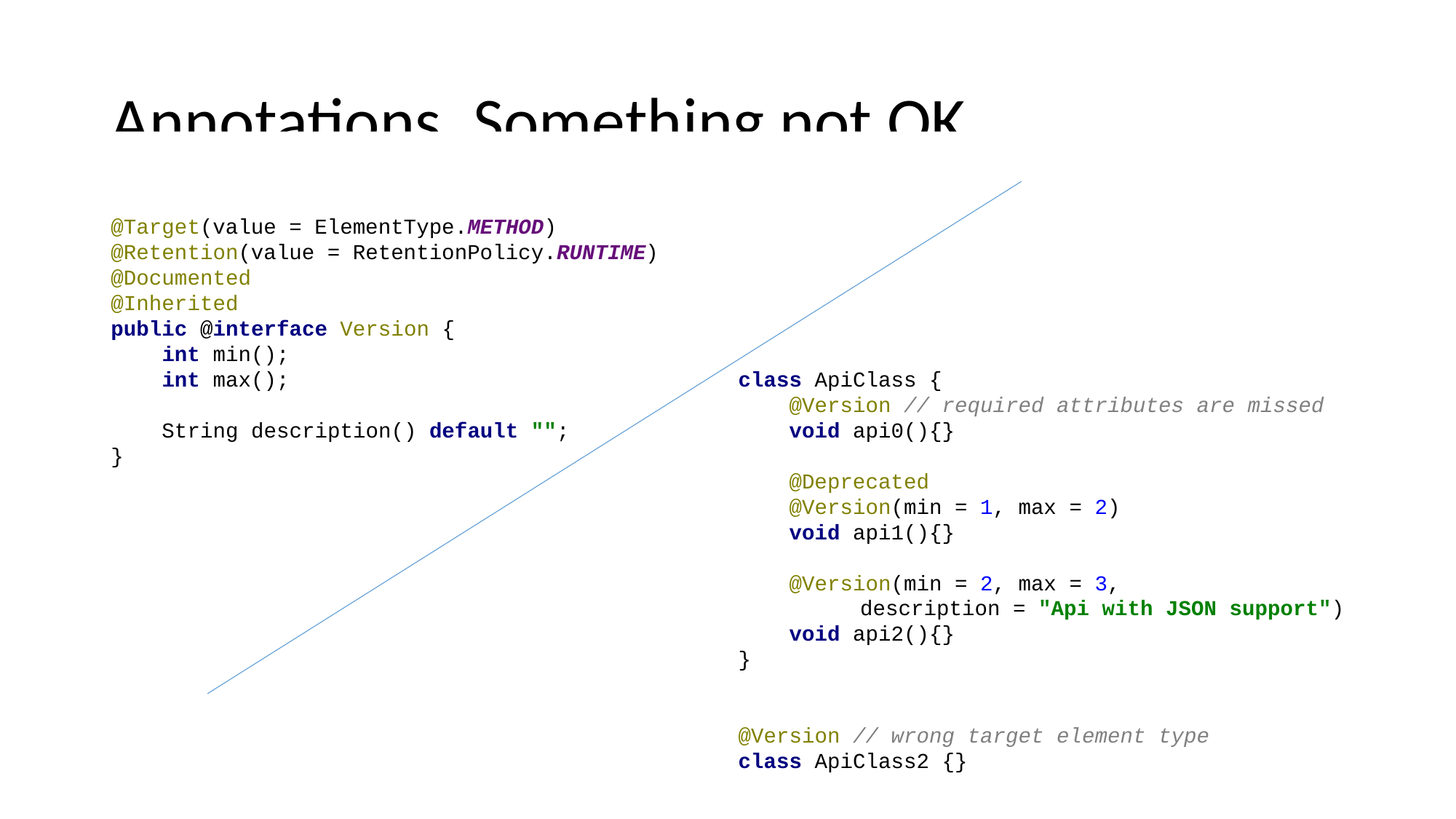

# Annotations. Something not OK.
@Target(value = ElementType.METHOD)
@Retention(value = RetentionPolicy.RUNTIME)
@Documented
@Inherited
public @interface Version {
    int min();
    int max();
    String description() default "";
}
class ApiClass {
    @Version // required attributes are missed
    void api0(){}
    @Deprecated
    @Version(min = 1, max = 2)
    void api1(){}
    @Version(min = 2, max = 3,
	 description = "Api with JSON support")
    void api2(){}
}
@Version // wrong target element type
class ApiClass2 {}